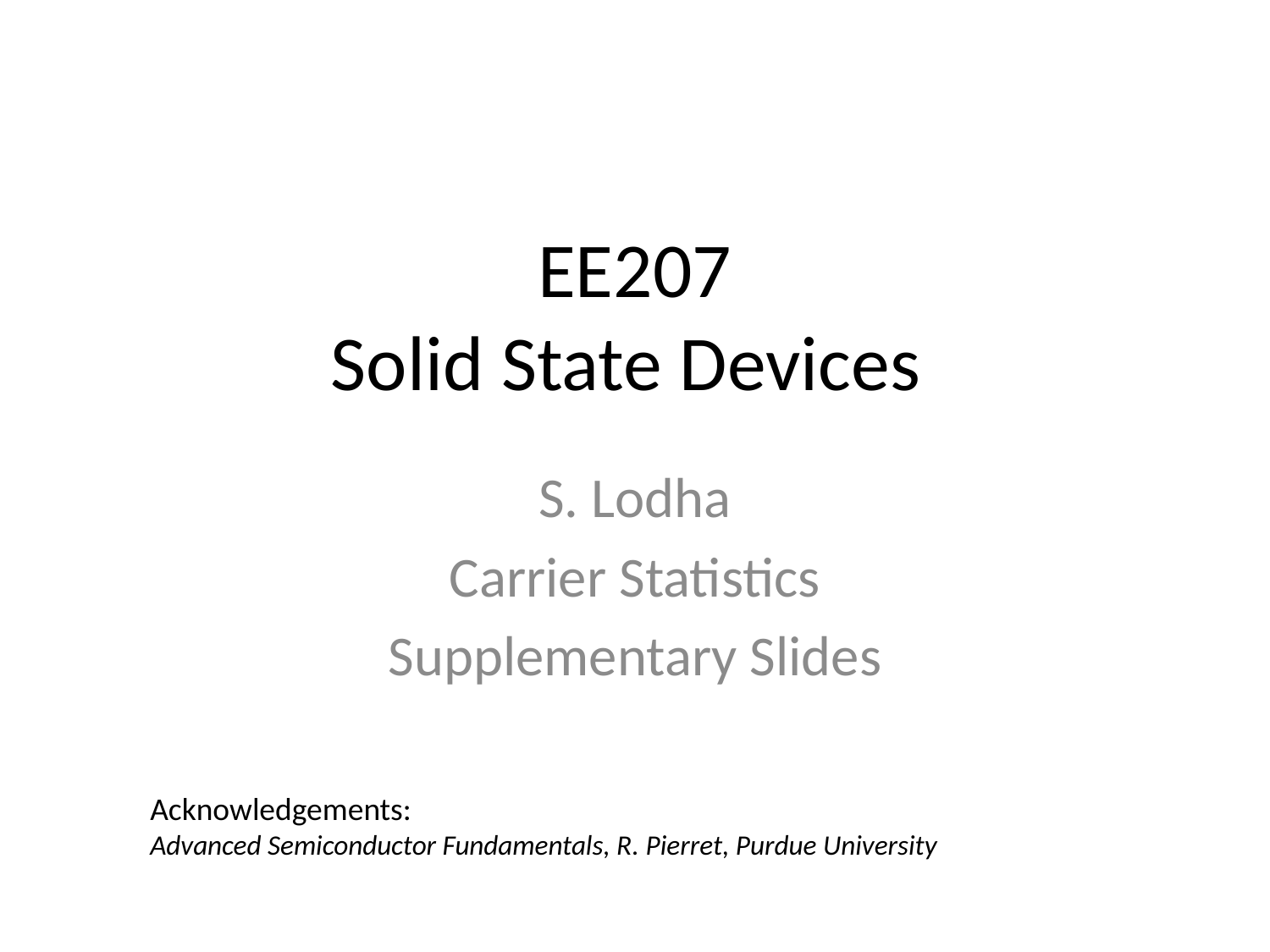

# EE207 Solid State Devices
S. Lodha
Carrier Statistics
Supplementary Slides
Acknowledgements:
Advanced Semiconductor Fundamentals, R. Pierret, Purdue University